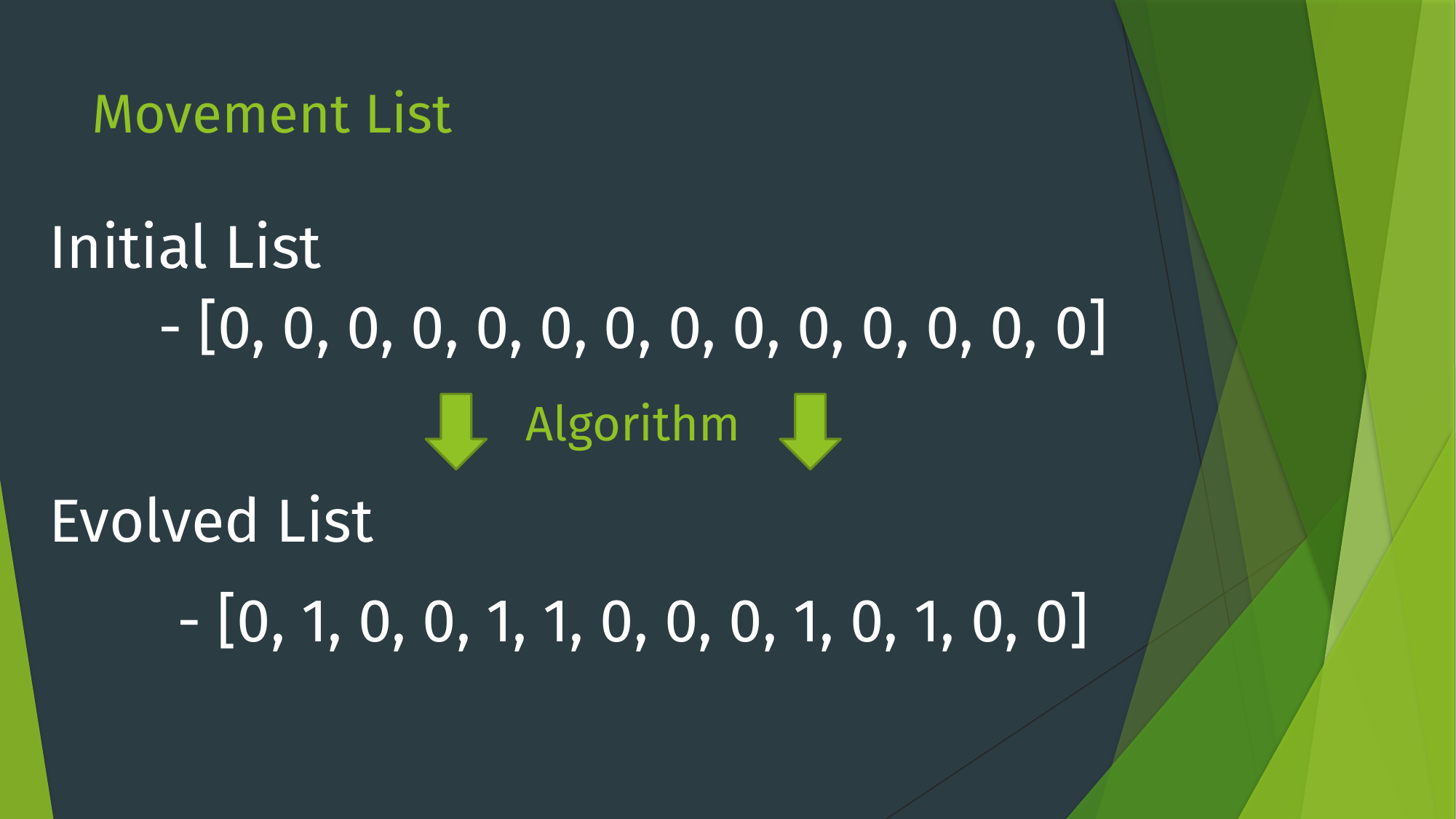

# Movement List
Initial List
- [0, 0, 0, 0, 0, 0, 0, 0, 0, 0, 0, 0, 0, 0]
Algorithm

Evolved List
- [0, 1, 0, 0, 1, 1, 0, 0, 0, 1, 0, 1, 0, 0]